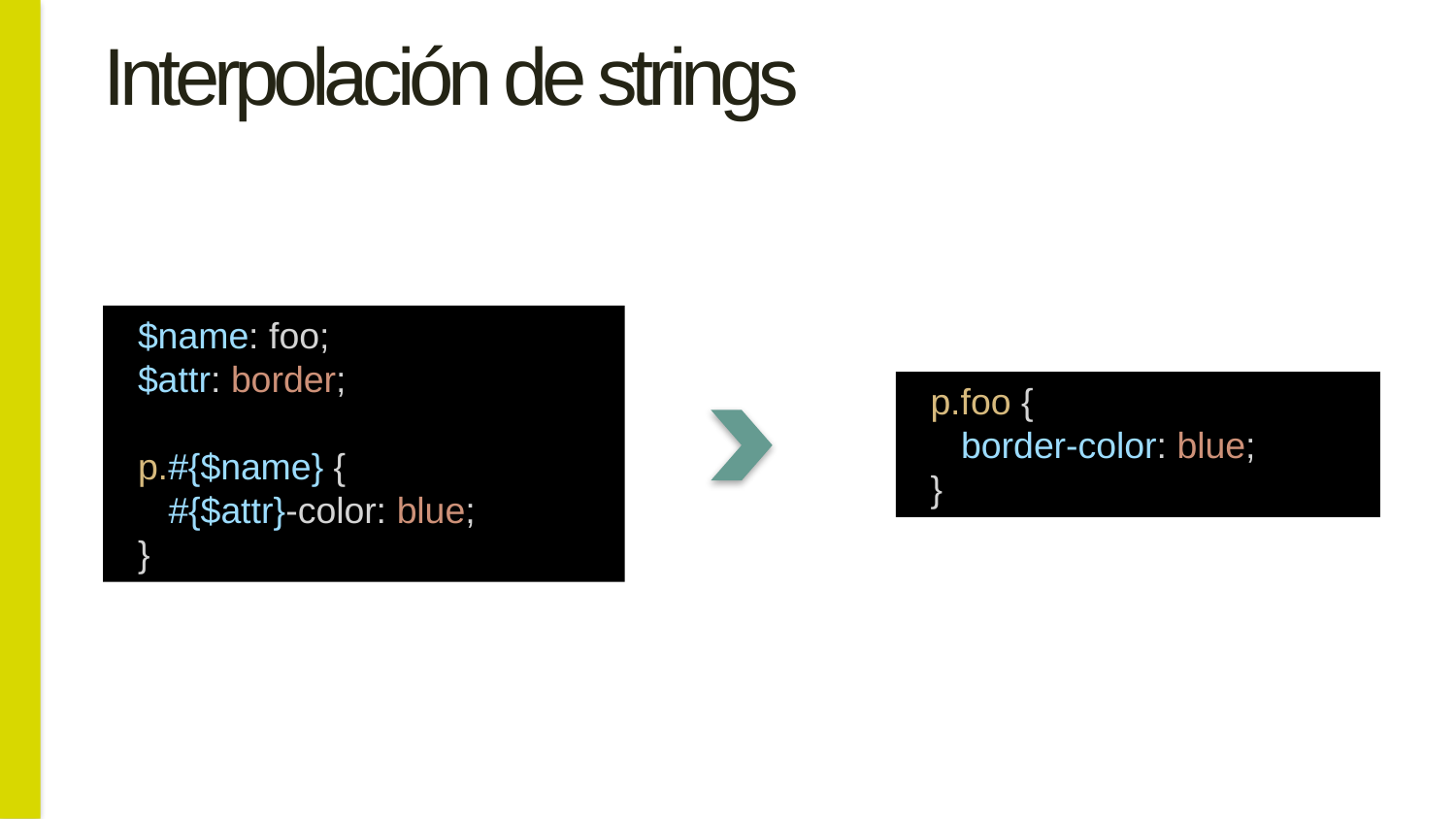

# Interpolación de strings
  $name: foo;
  $attr: border;
  p.#{$name} {
     #{$attr}-color: blue;
  }
  p.foo {
     border-color: blue;
  }